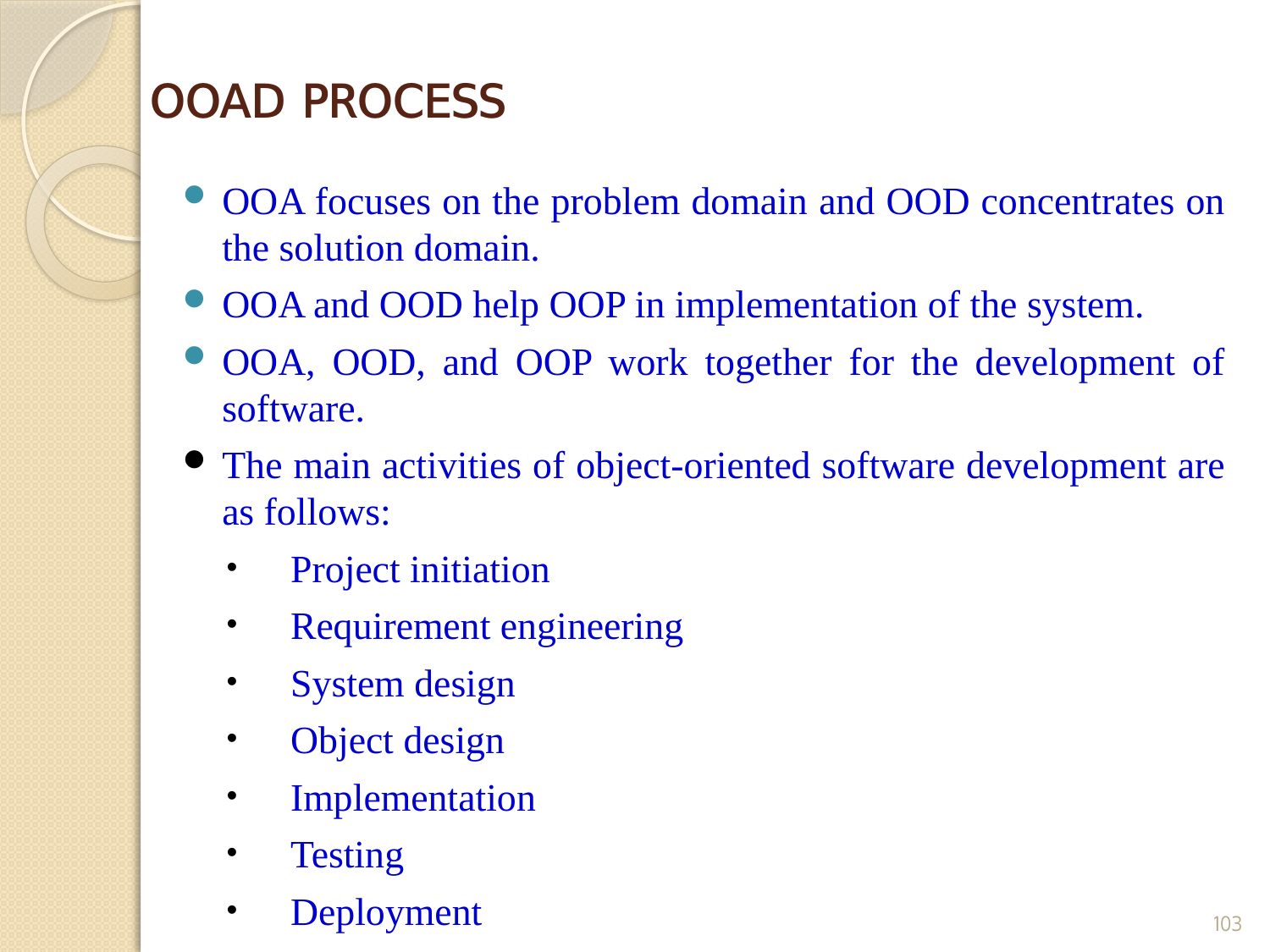

# OOAD PROCESS
OOA focuses on the problem domain and OOD concentrates on the solution domain.
OOA and OOD help OOP in implementation of the system.
OOA, OOD, and OOP work together for the development of software.
The main activities of object-oriented software development are as follows:
Project initiation
Requirement engineering
System design
Object design
Implementation
Testing
Deployment

103